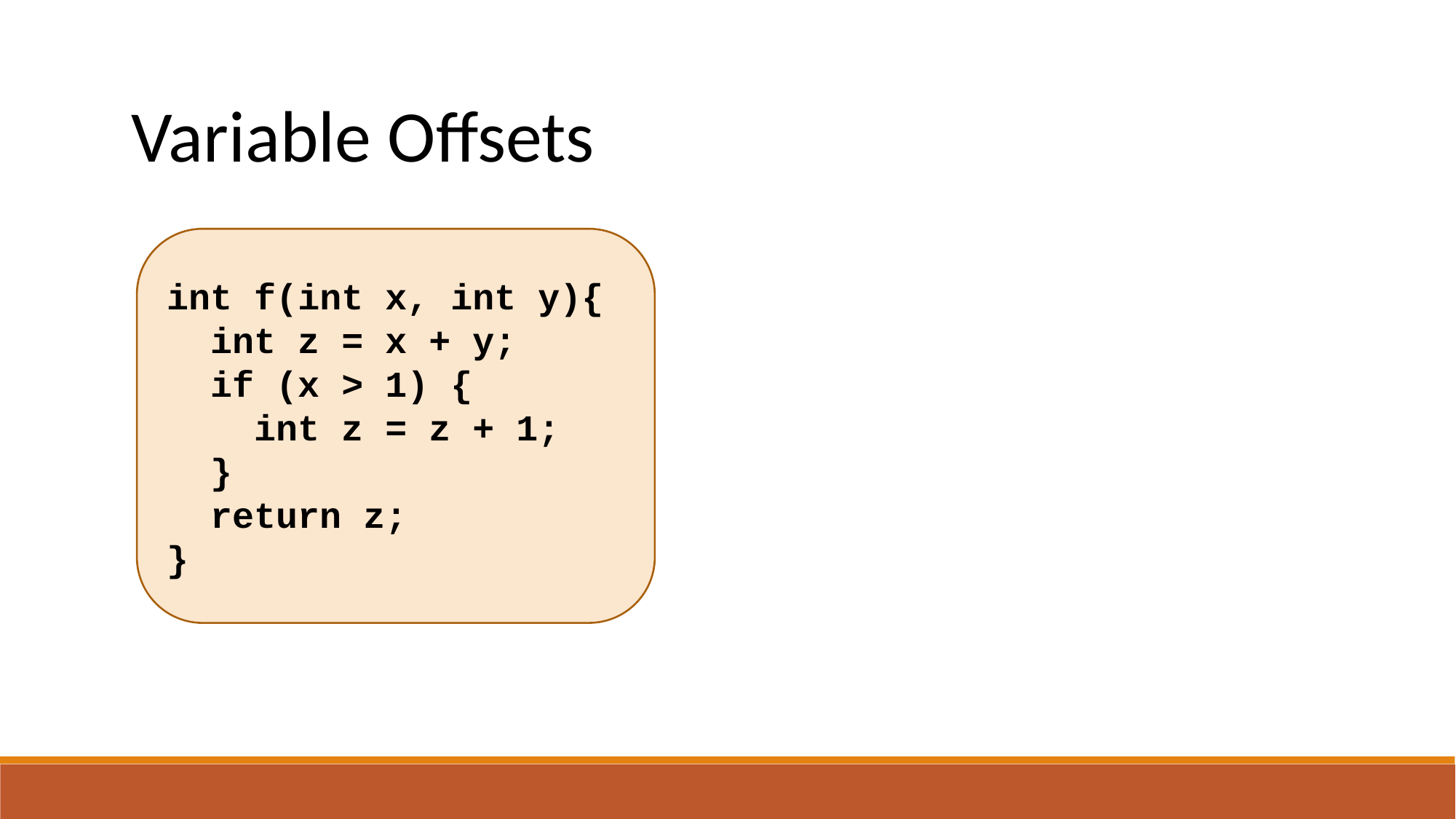

Variable Offsets
int f(int x, int y){
  int z = x + y;
  if (x > 1) {
    int z = z + 1;
  }
  return z;
}